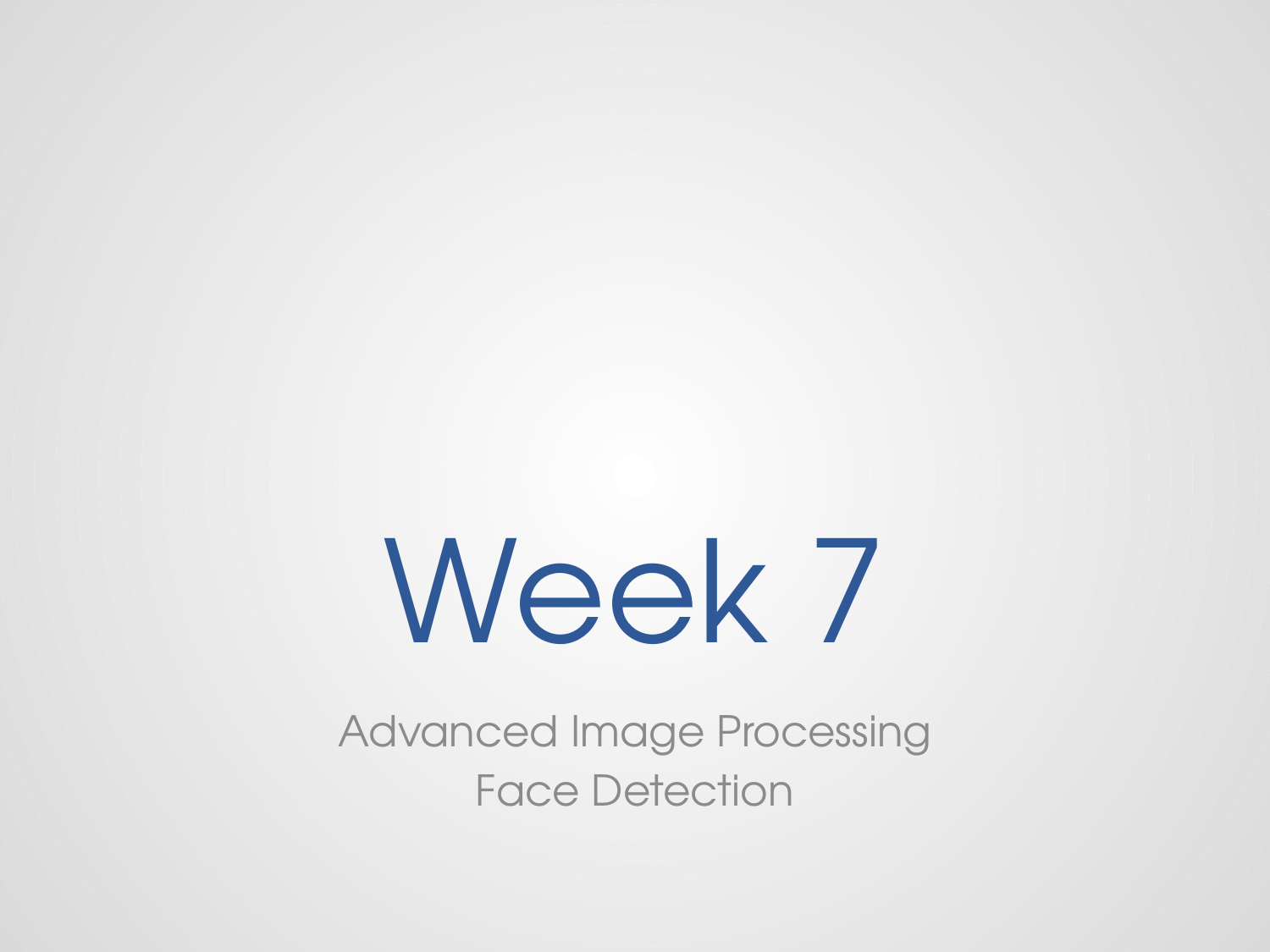

# Week 7
Advanced Image Processing
Face Detection